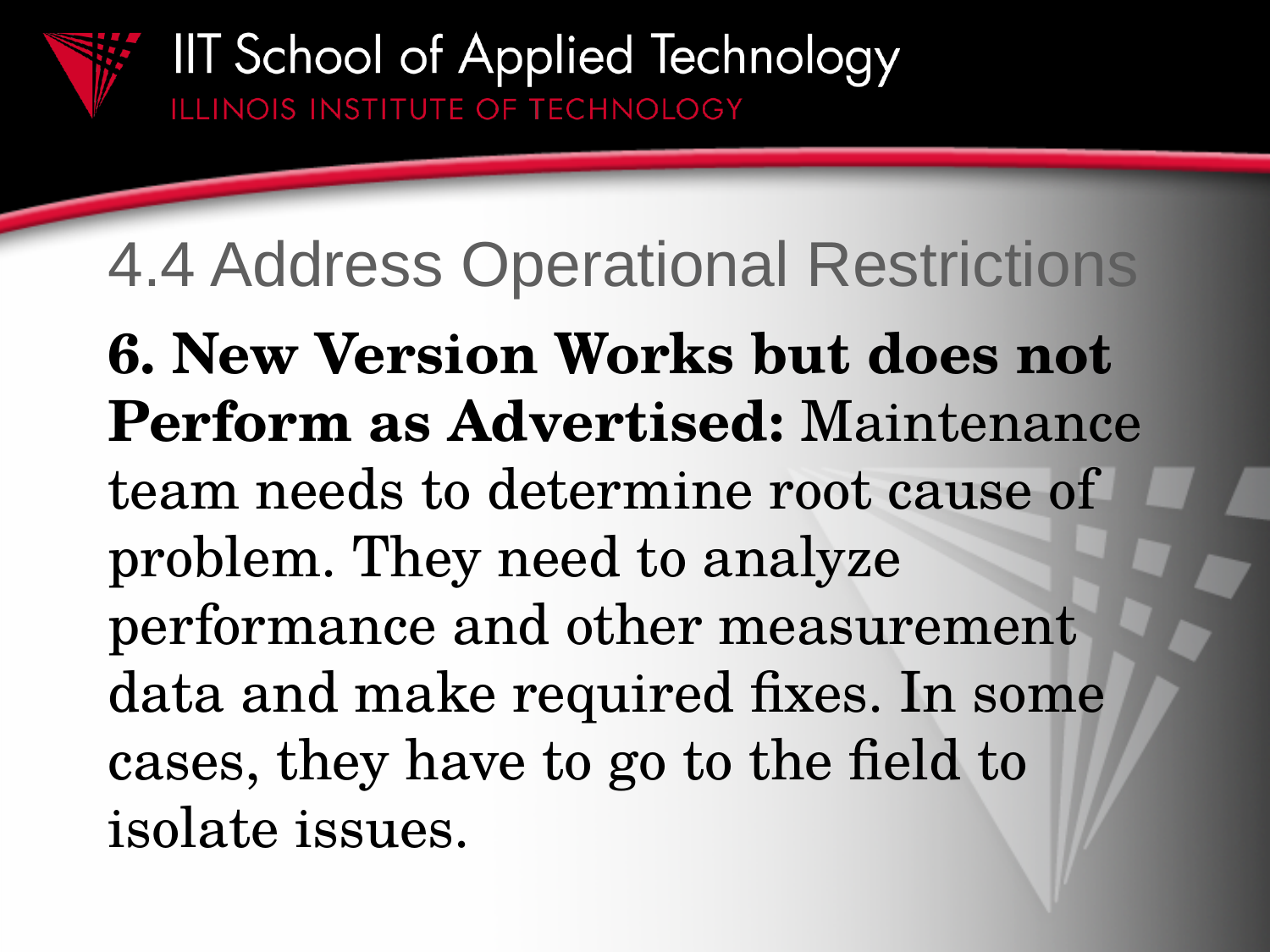

# 4.4 Address Operational Restrictions
6. New Version Works but does not Perform as Advertised: Maintenance team needs to determine root cause of problem. They need to analyze performance and other measurement data and make required fixes. In some cases, they have to go to the field to isolate issues.